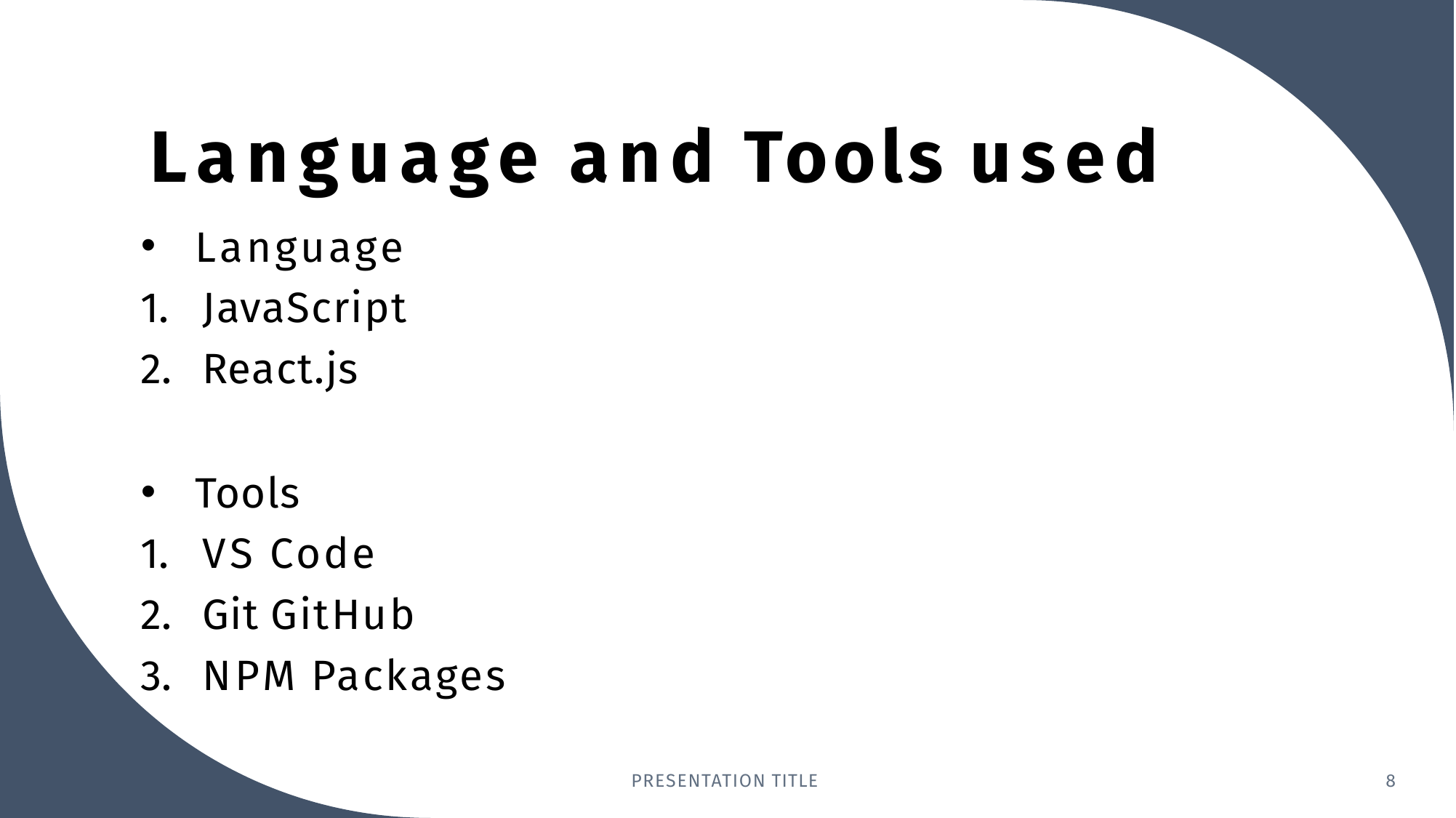

# Language and Tools used
Language
JavaScript
React.js

Tools
VS Code
Git GitHub
NPM Packages
PRESENTATION TITLE
8